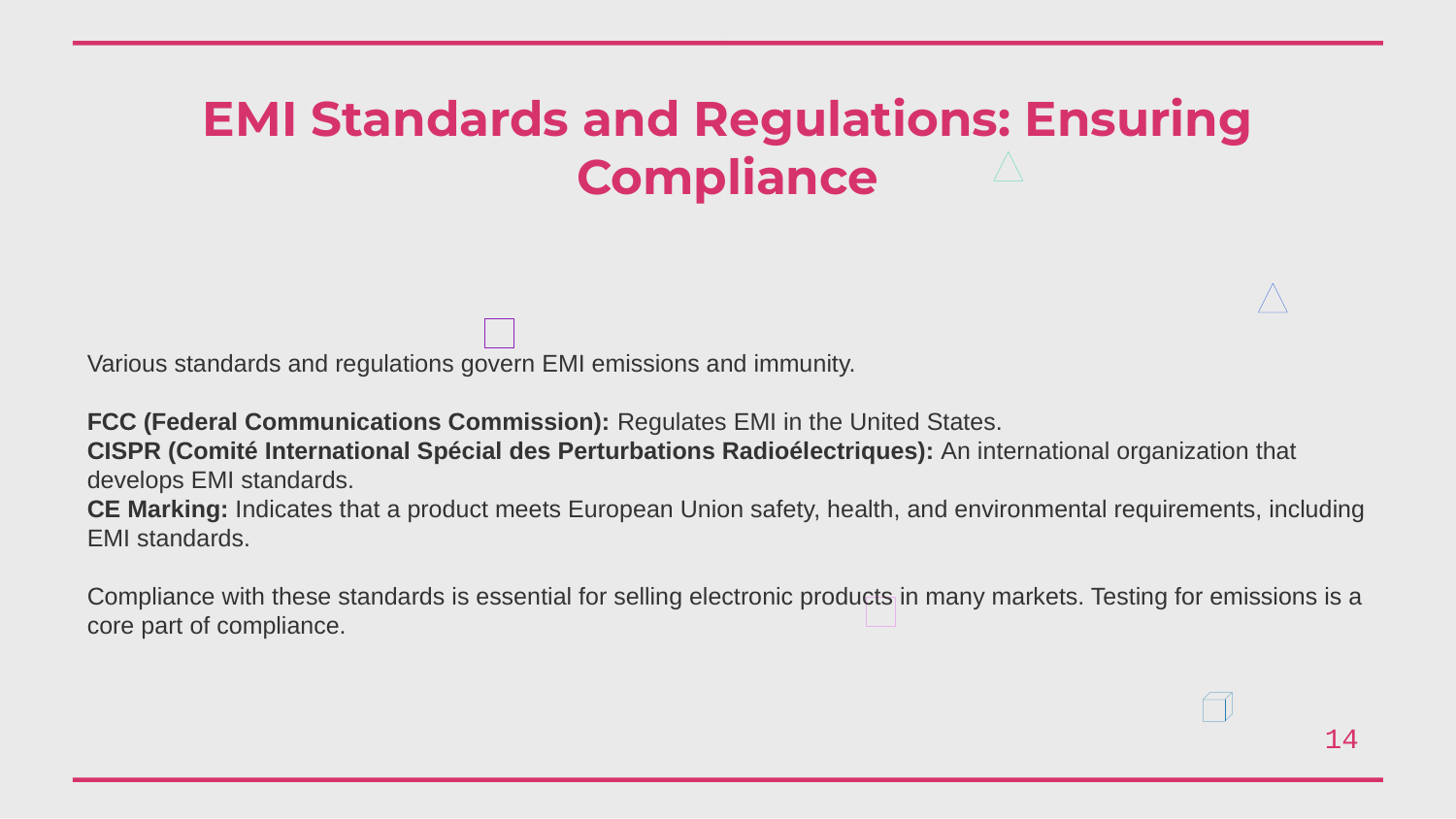

EMI Standards and Regulations: Ensuring Compliance

Various standards and regulations govern EMI emissions and immunity.

FCC (Federal Communications Commission): Regulates EMI in the United States.
CISPR (Comité International Spécial des Perturbations Radioélectriques): An international organization that develops EMI standards.
CE Marking: Indicates that a product meets European Union safety, health, and environmental requirements, including EMI standards.

Compliance with these standards is essential for selling electronic products in many markets. Testing for emissions is a core part of compliance.

14